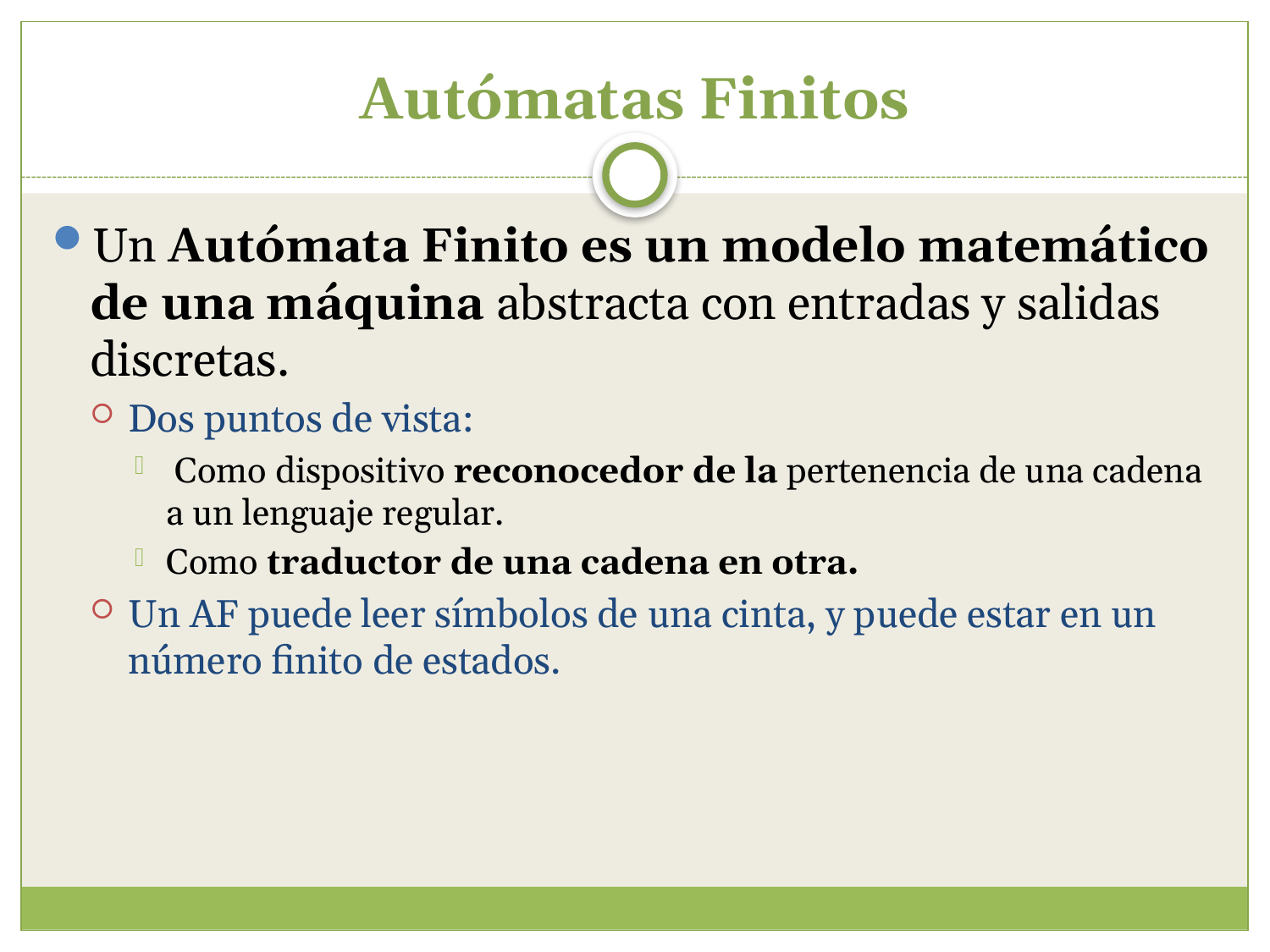

# Autómatas Finitos
Un Autómata Finito es un modelo matemático de una máquina abstracta con entradas y salidas discretas.
Dos puntos de vista:
 Como dispositivo reconocedor de la pertenencia de una cadena a un lenguaje regular.
Como traductor de una cadena en otra.
Un AF puede leer símbolos de una cinta, y puede estar en un número finito de estados.